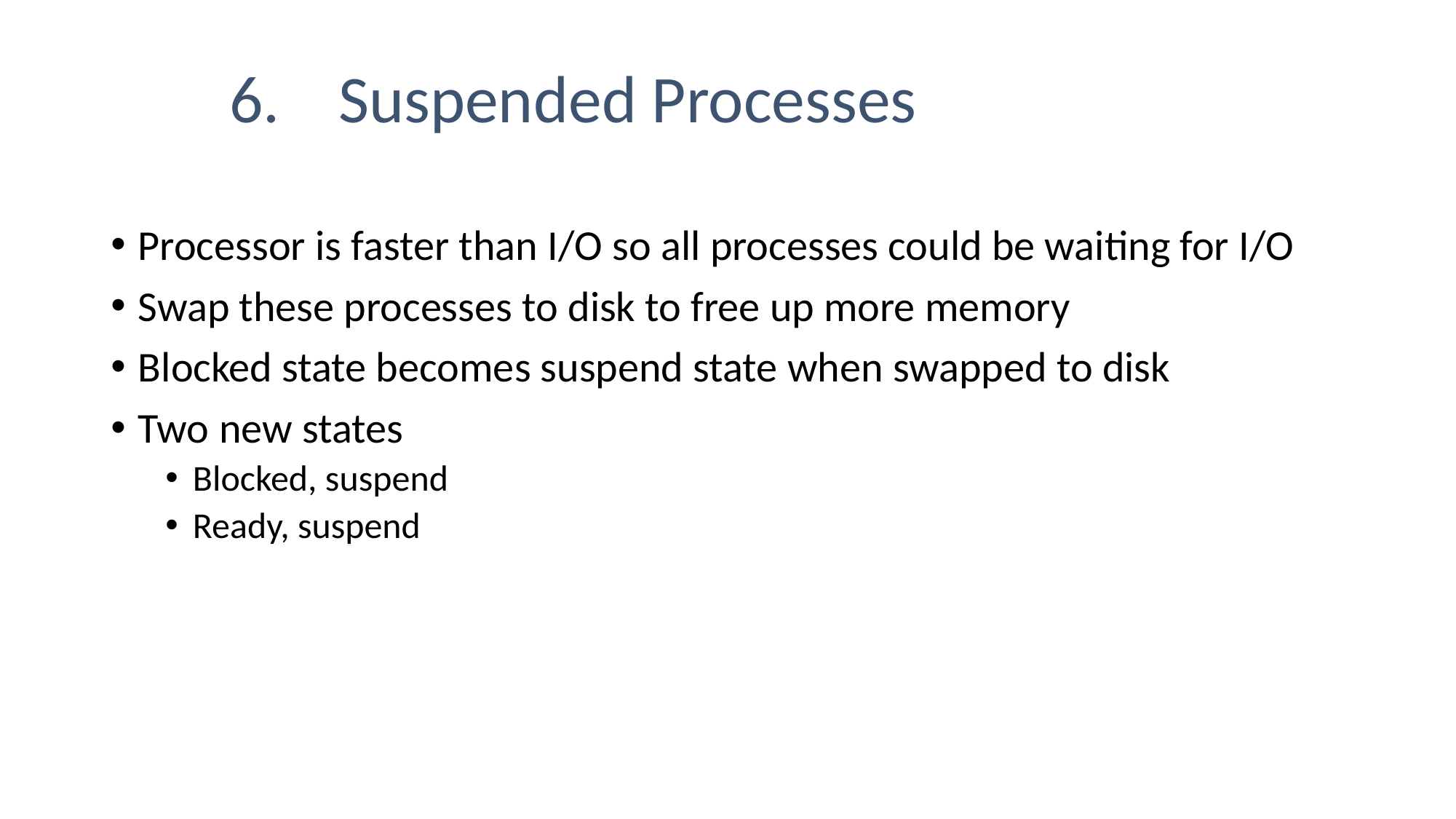

# 6.	Suspended Processes
Processor is faster than I/O so all processes could be waiting for I/O
Swap these processes to disk to free up more memory
Blocked state becomes suspend state when swapped to disk
Two new states
Blocked, suspend
Ready, suspend